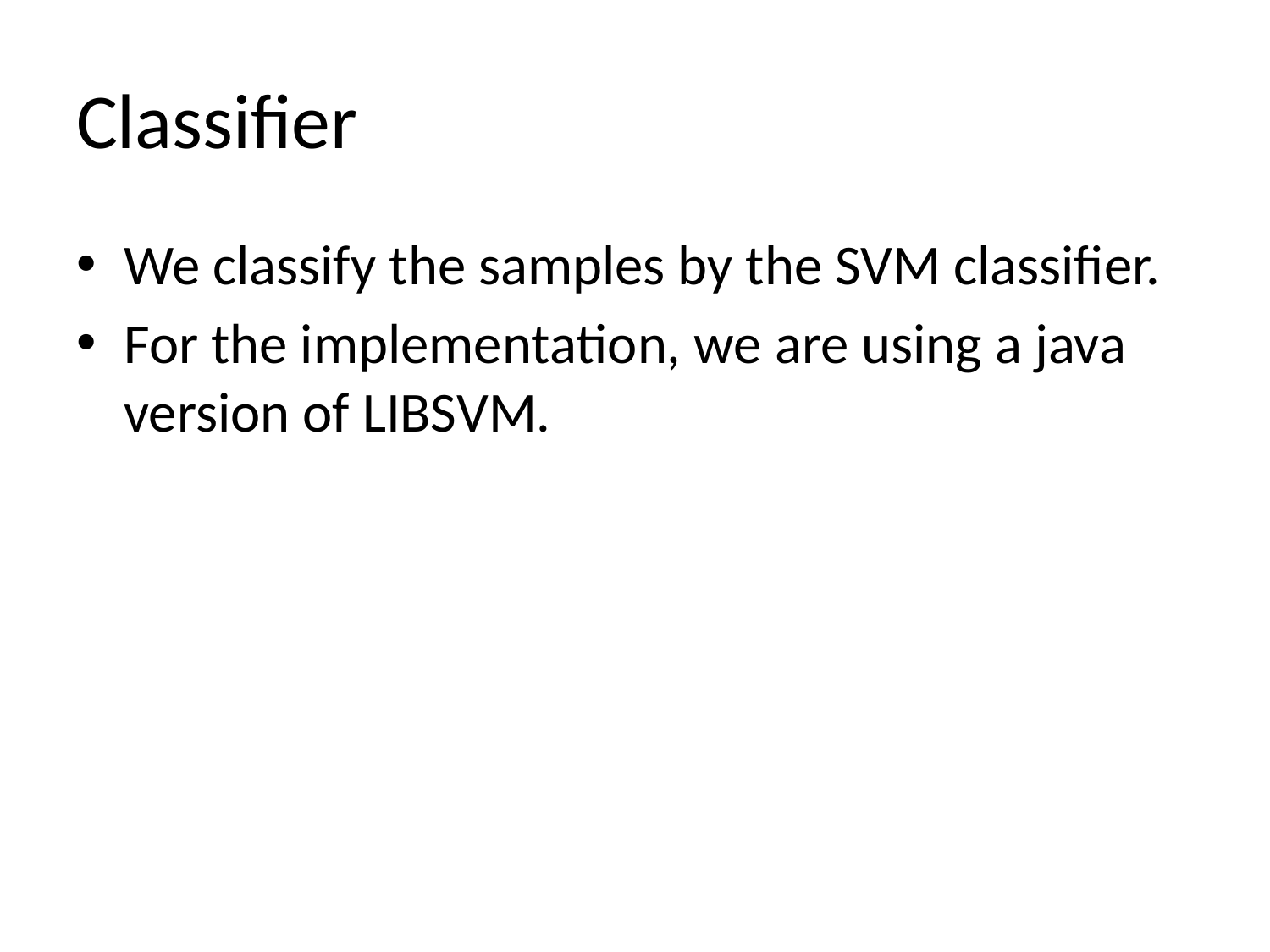

# Classifier
We classify the samples by the SVM classifier.
For the implementation, we are using a java version of LIBSVM.